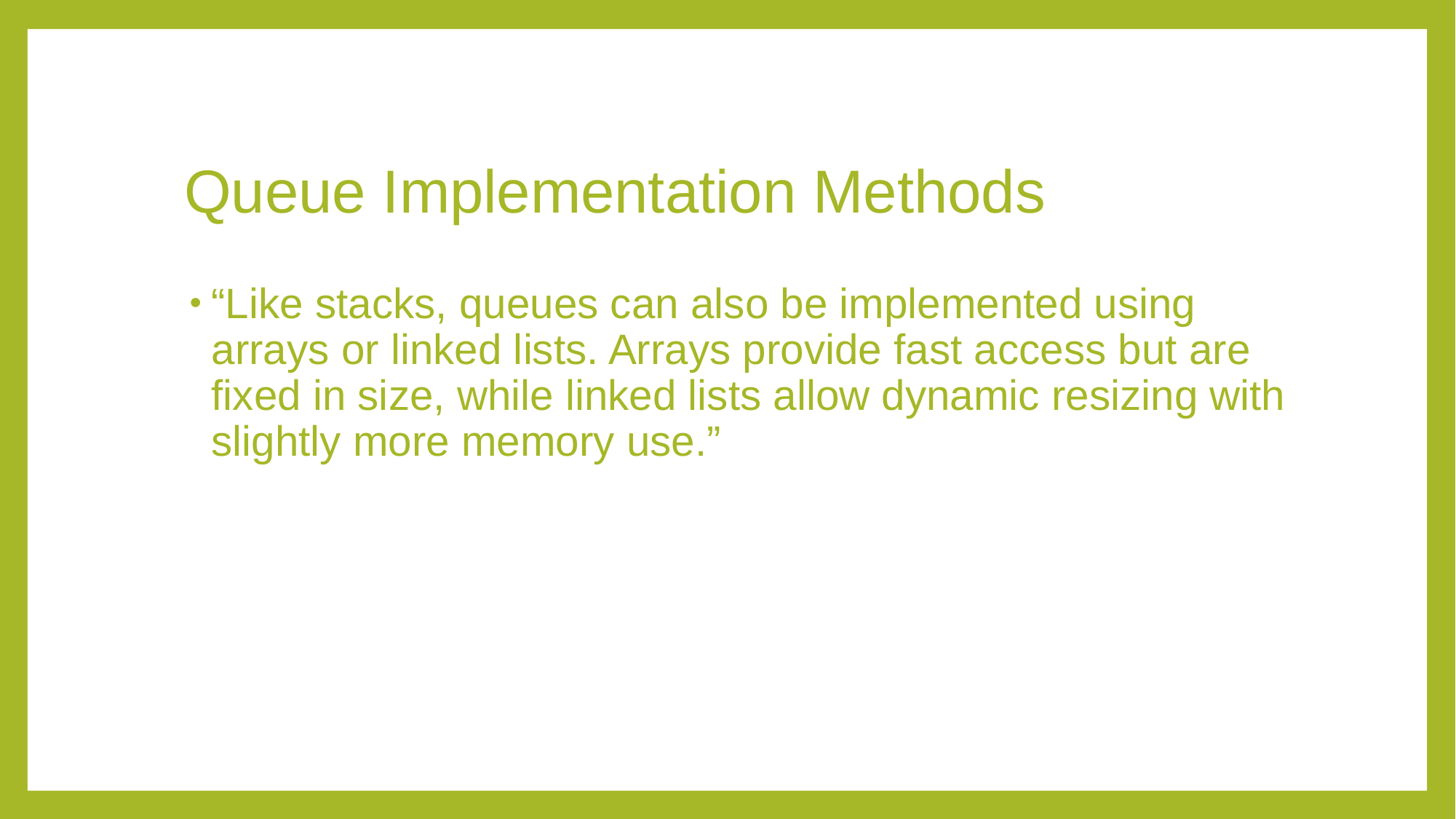

# Queue Implementation Methods
“Like stacks, queues can also be implemented using arrays or linked lists. Arrays provide fast access but are fixed in size, while linked lists allow dynamic resizing with slightly more memory use.”